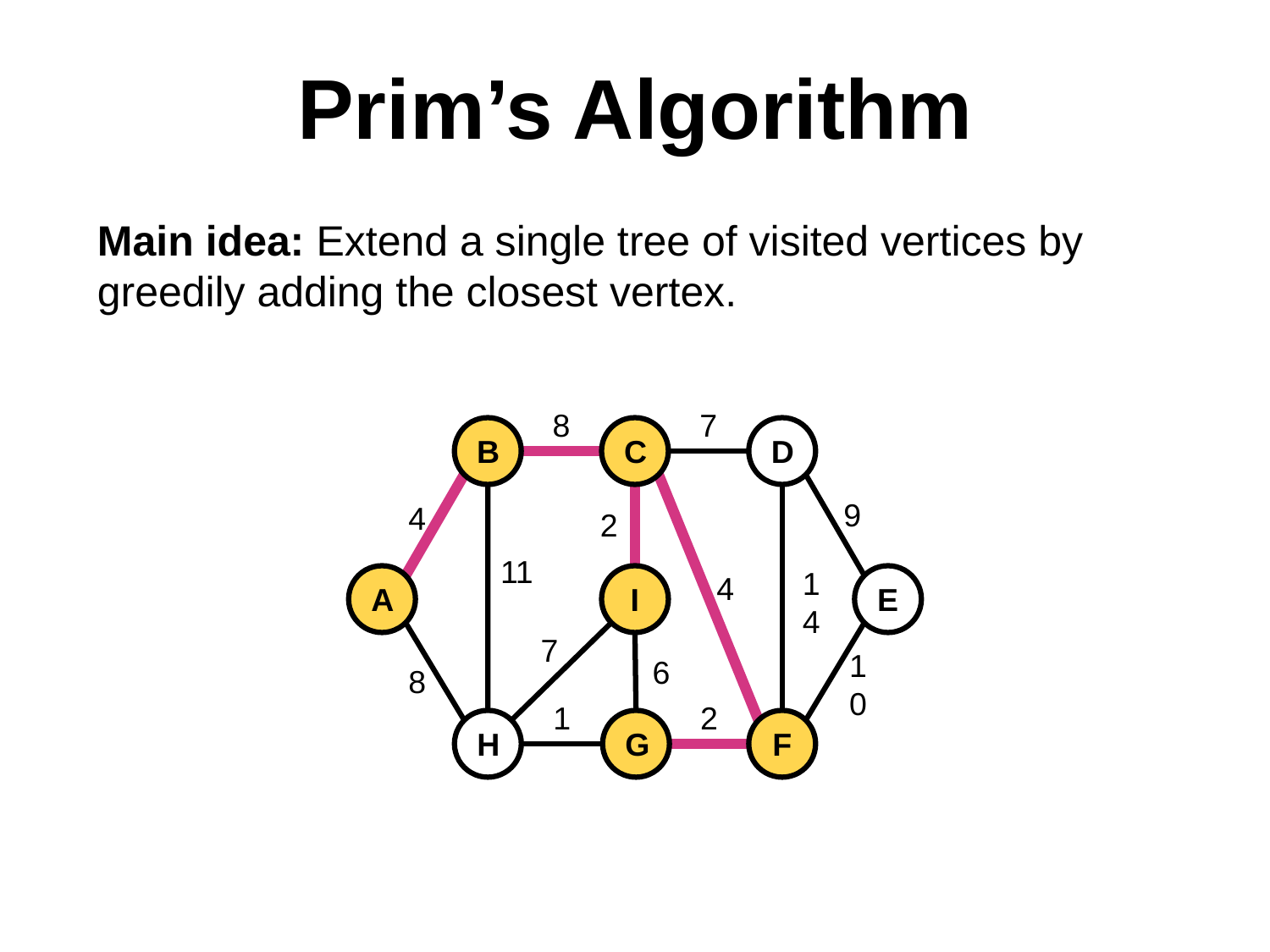

Prim’s Algorithm
Main idea: Extend a single tree of visited vertices by greedily adding the closest vertex.
7
8
B
C
D
9
4
2
11
4
A
E
I
14
7
6
8
10
1
2
H
G
F